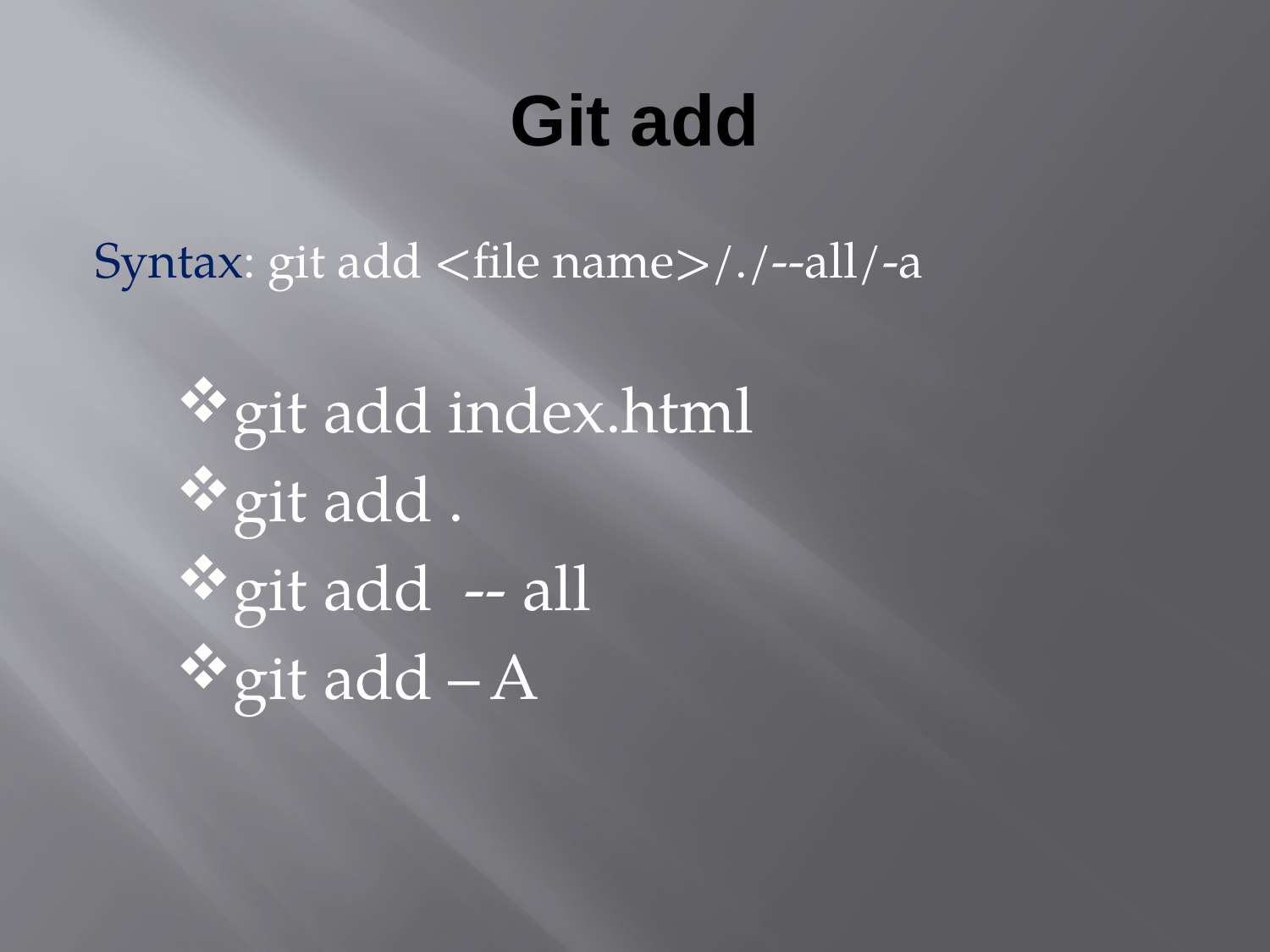

# Git add
Syntax: git add <file name>/./--all/-a

git add index.html
git add .
git add  -- all
git add – A